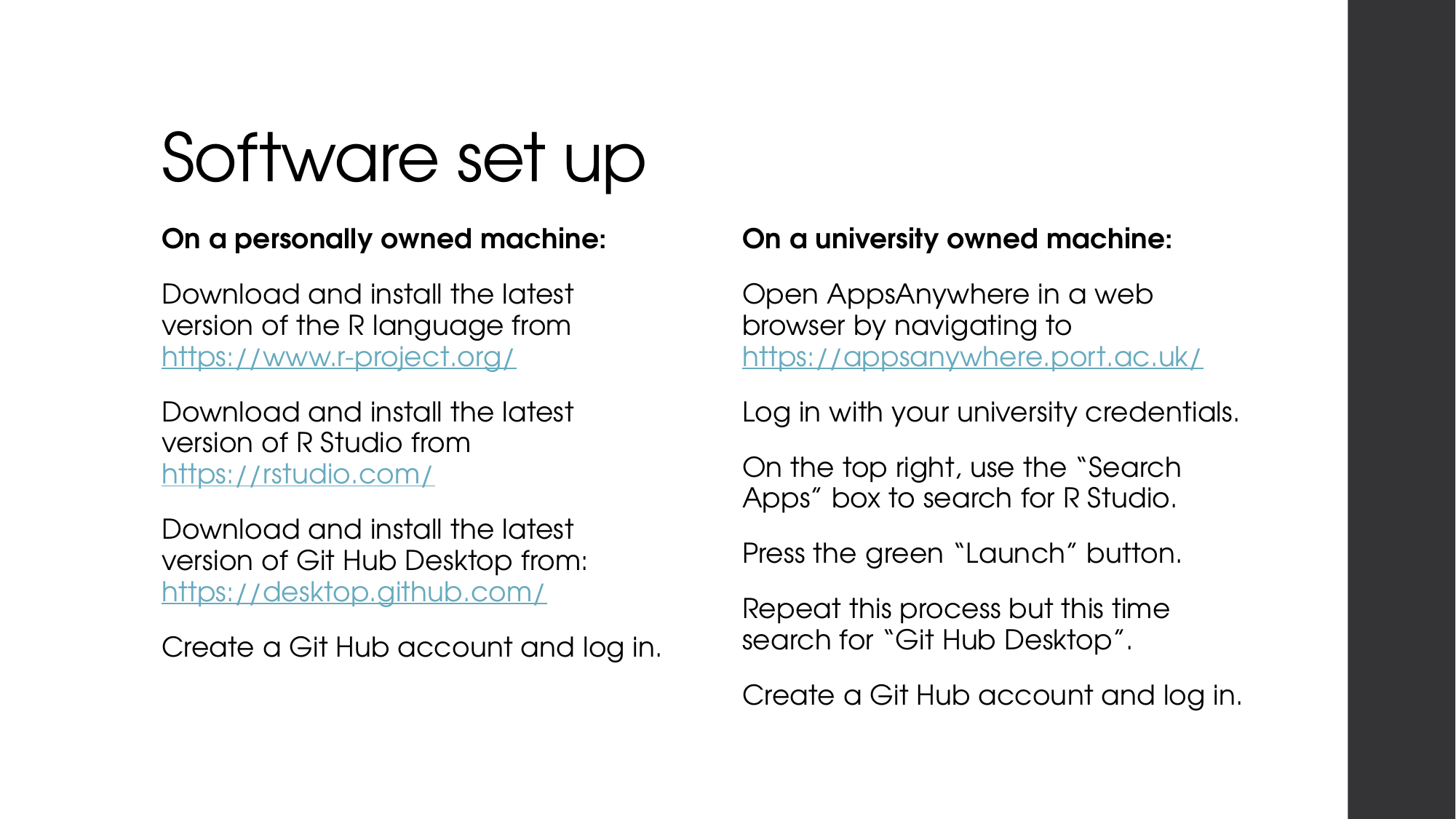

# Software set up
On a personally owned machine:
Download and install the latest version of the R language from https://www.r-project.org/
Download and install the latest version of R Studio from https://rstudio.com/
Download and install the latest version of Git Hub Desktop from:https://desktop.github.com/
Create a Git Hub account and log in.
On a university owned machine:
Open AppsAnywhere in a web browser by navigating to https://appsanywhere.port.ac.uk/
Log in with your university credentials.
On the top right, use the “Search Apps” box to search for R Studio.
Press the green “Launch” button.
Repeat this process but this time search for “Git Hub Desktop”.
Create a Git Hub account and log in.